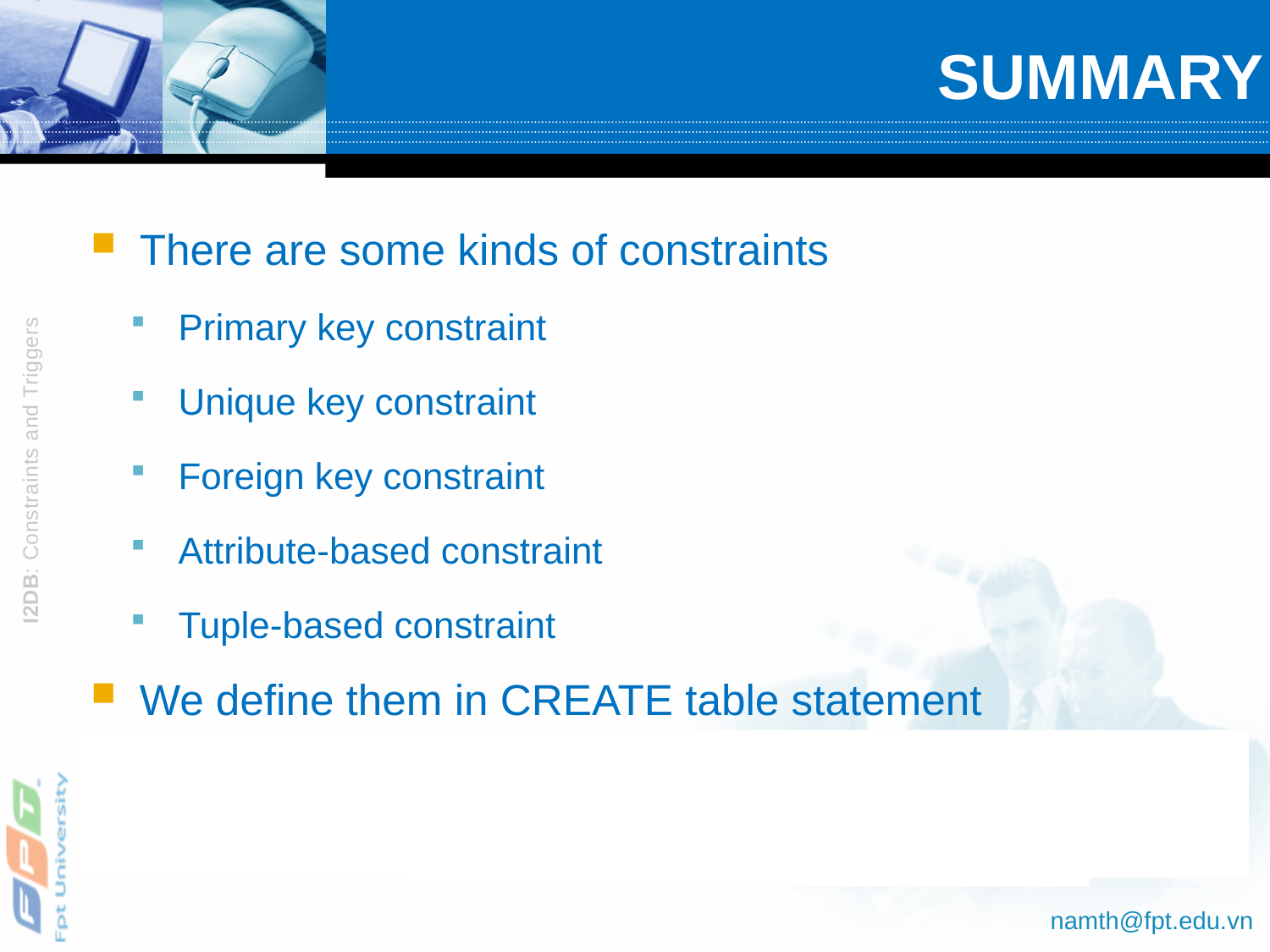

# SUMMARY
There are some kinds of constraints
Primary key constraint
Unique key constraint
Foreign key constraint
Attribute-based constraint
Tuple-based constraint
We define them in CREATE table statement
What happens if we just detect them after table  CREATION? WE NEED TO MODIFY TABLE!